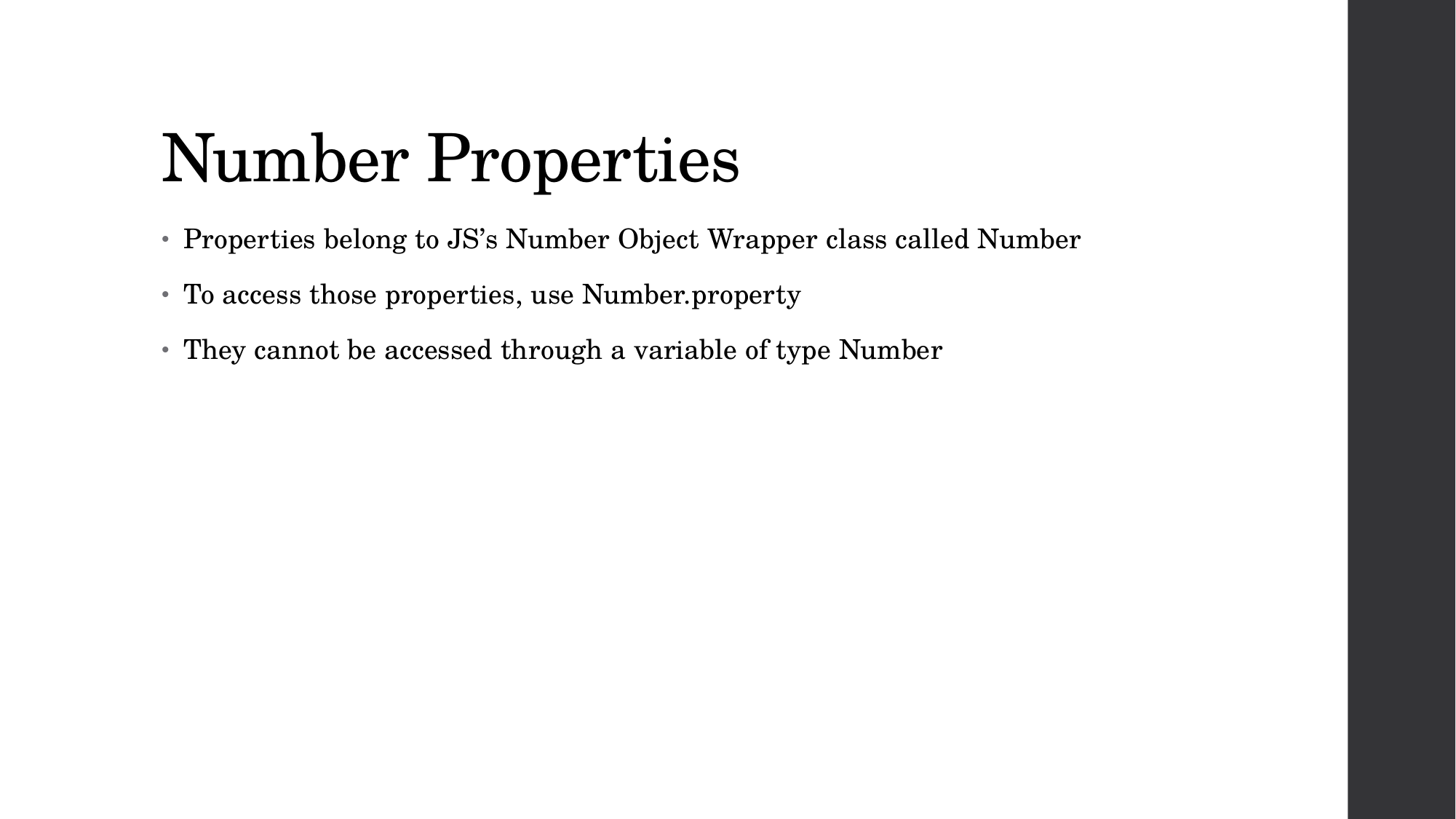

# Number Properties
Properties belong to JS’s Number Object Wrapper class called Number
To access those properties, use Number.property
They cannot be accessed through a variable of type Number